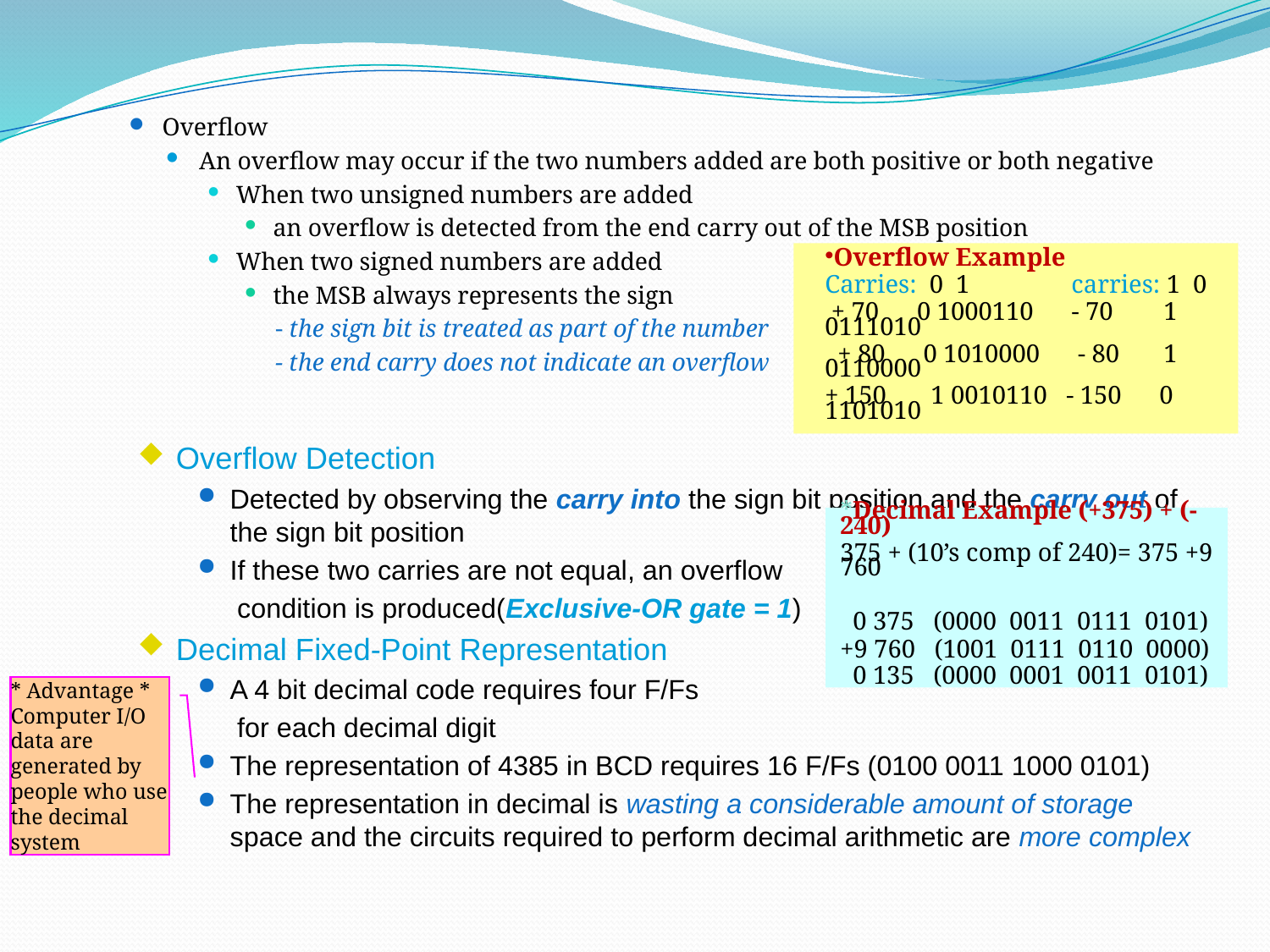

Overflow
An overflow may occur if the two numbers added are both positive or both negative
When two unsigned numbers are added
an overflow is detected from the end carry out of the MSB position
When two signed numbers are added
the MSB always represents the sign
     - the sign bit is treated as part of the number
     - the end carry does not indicate an overflow

Overflow Detection
Detected by observing the carry into the sign bit position and the carry out of the sign bit position
If these two carries are not equal, an overflow
     condition is produced(Exclusive-OR gate = 1)
Decimal Fixed-Point Representation
A 4 bit decimal code requires four F/Fs
     for each decimal digit
The representation of 4385 in BCD requires 16 F/Fs (0100 0011 1000 0101)
The representation in decimal is wasting a considerable amount of storage space and the circuits required to perform decimal arithmetic are more complex

Overflow Example
Carries:  0  1                carries: 1  0
 + 70      0 1000110      - 70        1 0111010
  + 80      0 1010000      - 80       1 0110000
+ 150       1 0010110   - 150      0 1101010
*Decimal Example (+375) + (-240)
375 + (10’s comp of 240)= 375 +9 760

  0 375   (0000  0011  0111  0101)
+9 760   (1001  0111  0110  0000)
  0 135   (0000  0001  0011  0101)
* Advantage *
Computer I/O data are generated by people who use the decimal system